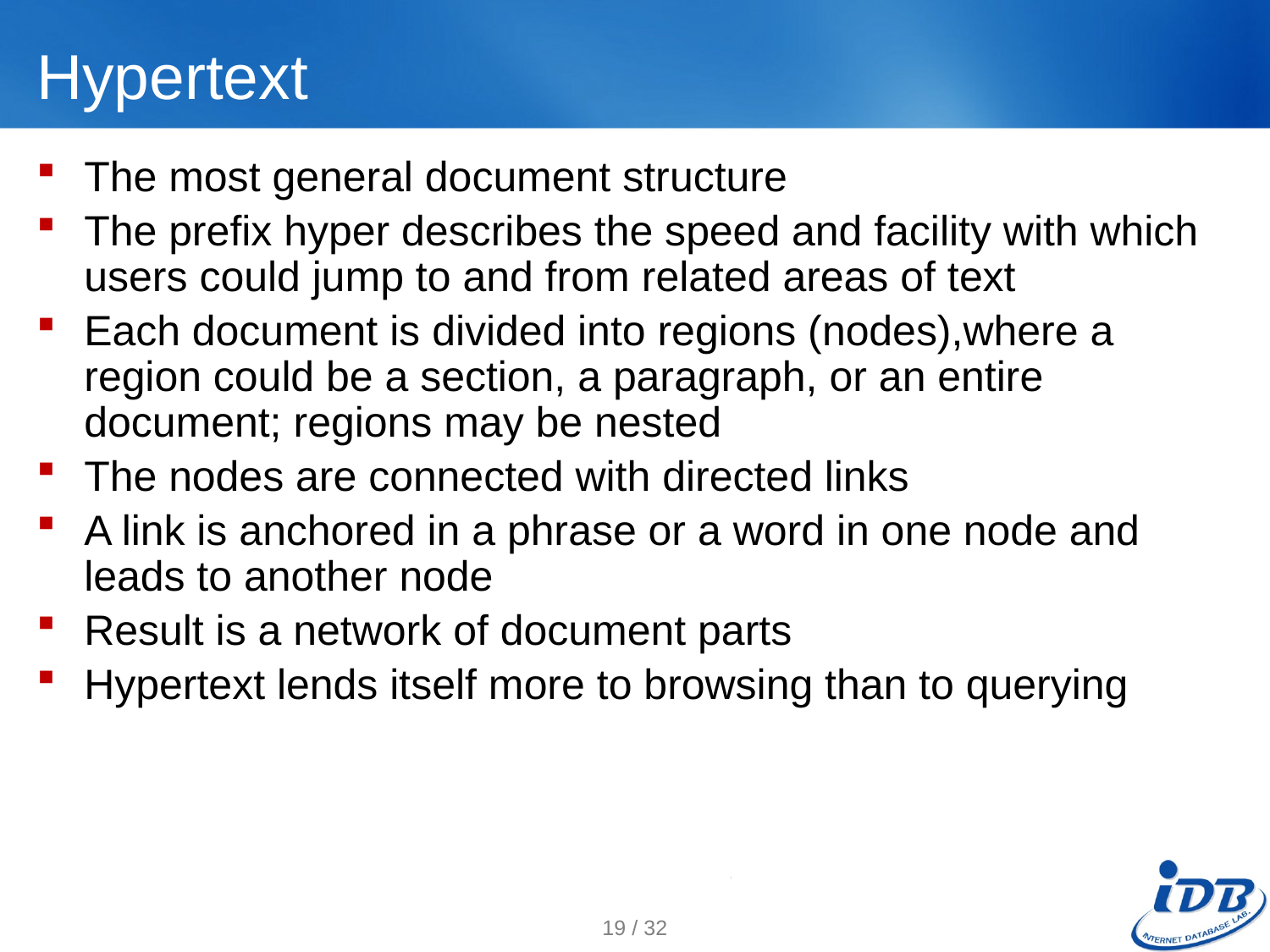

# Hypertext
The most general document structure
The prefix hyper describes the speed and facility with which users could jump to and from related areas of text
Each document is divided into regions (nodes),where a region could be a section, a paragraph, or an entire document; regions may be nested
The nodes are connected with directed links
A link is anchored in a phrase or a word in one node and leads to another node
Result is a network of document parts
Hypertext lends itself more to browsing than to querying
19